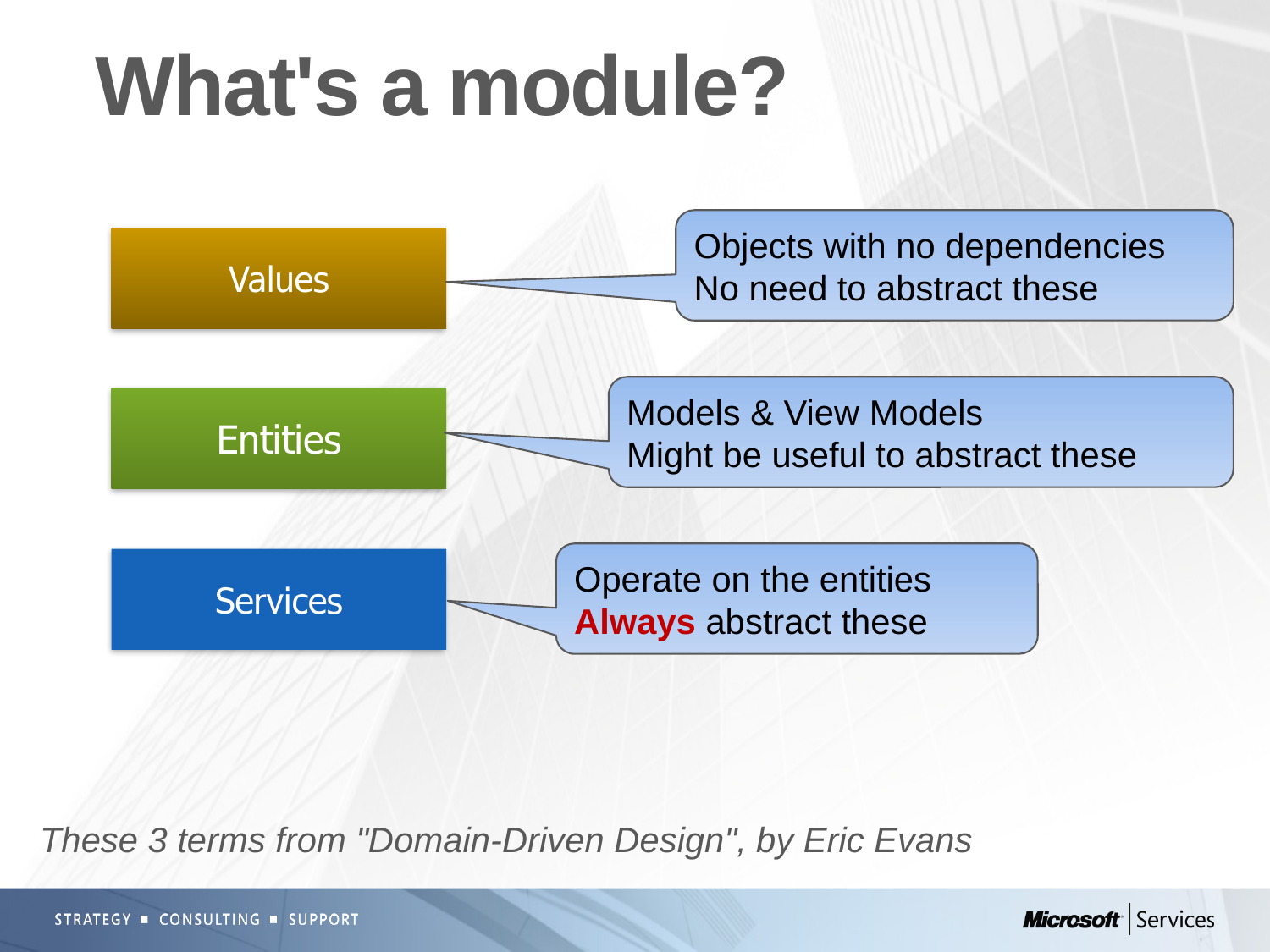

# What's a module?
Objects with no dependencies
No need to abstract these
Values
Models & View Models
Might be useful to abstract these
Entities
Operate on the entities
Always abstract these
Services
These 3 terms from "Domain-Driven Design", by Eric Evans